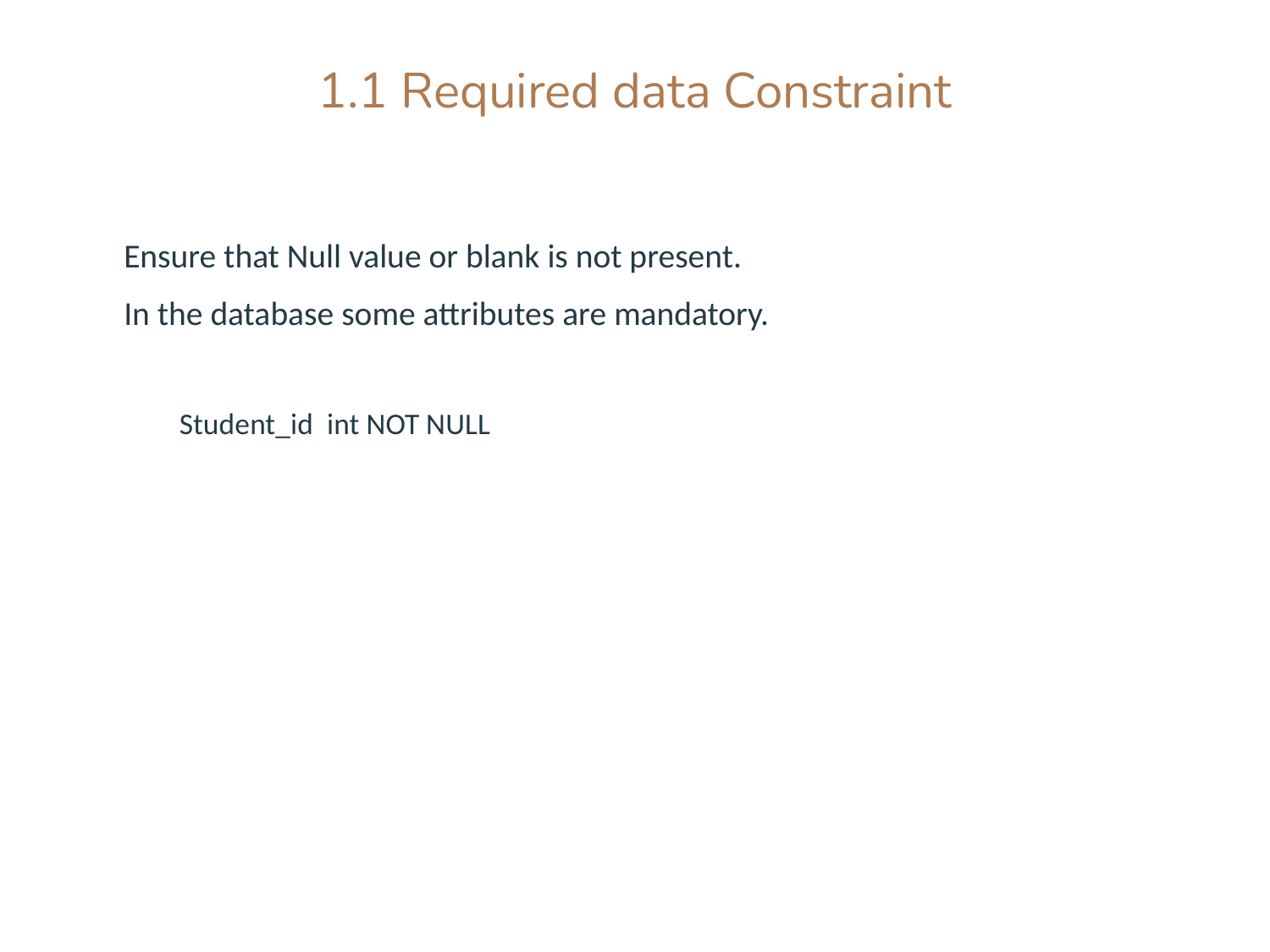

# 1.1 Required data Constraint
Ensure that Null value or blank is not present.
In the database some attributes are mandatory.

Student_id  int NOT NULL